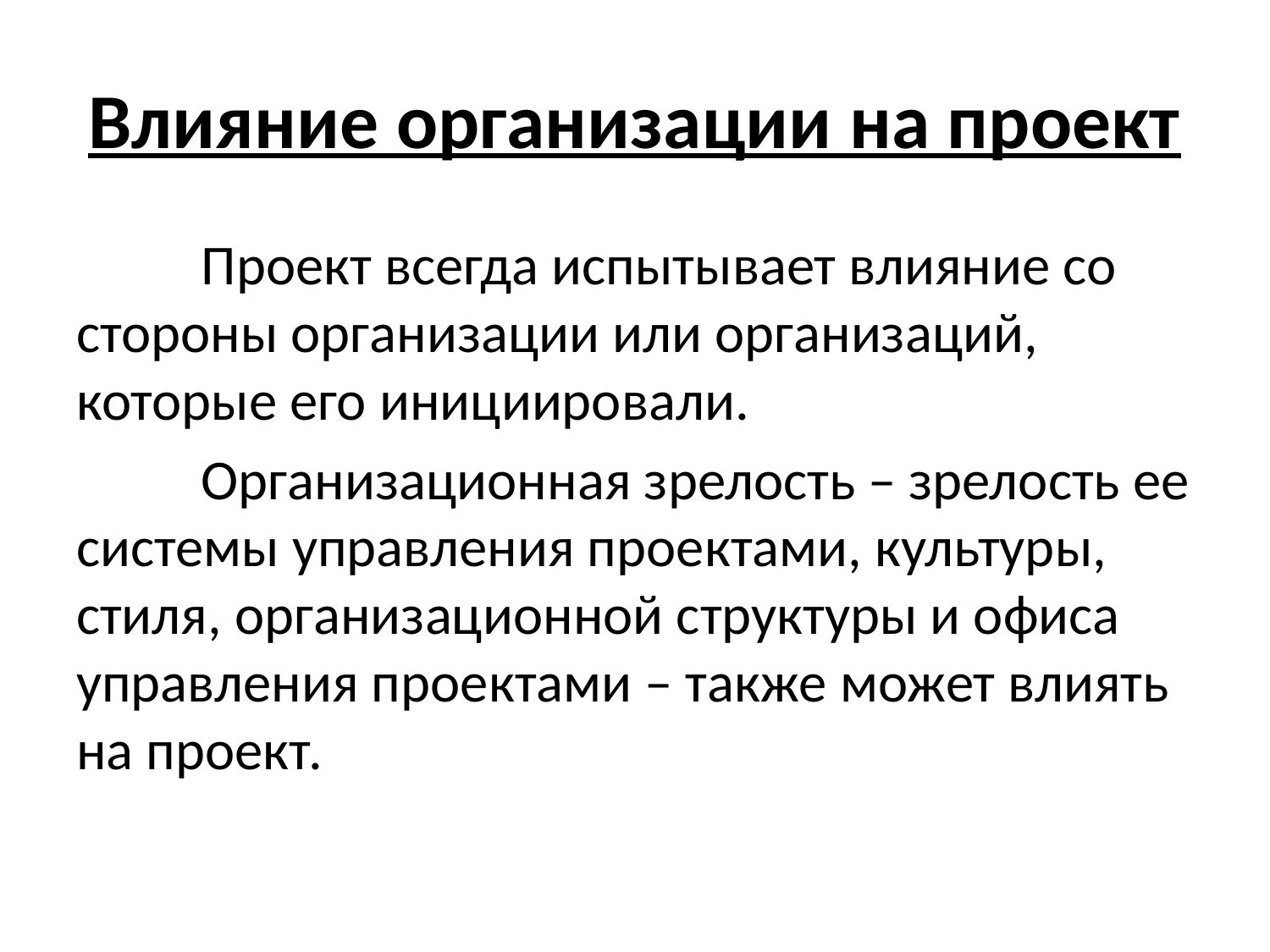

# Влияние организации на проект
Проект всегда испытывает влияние со стороны организации или организаций, которые его инициировали.
Организационная зрелость – зрелость ее системы управления проектами, культуры, стиля, организационной структуры и офиса управления проектами – также может влиять на проект.